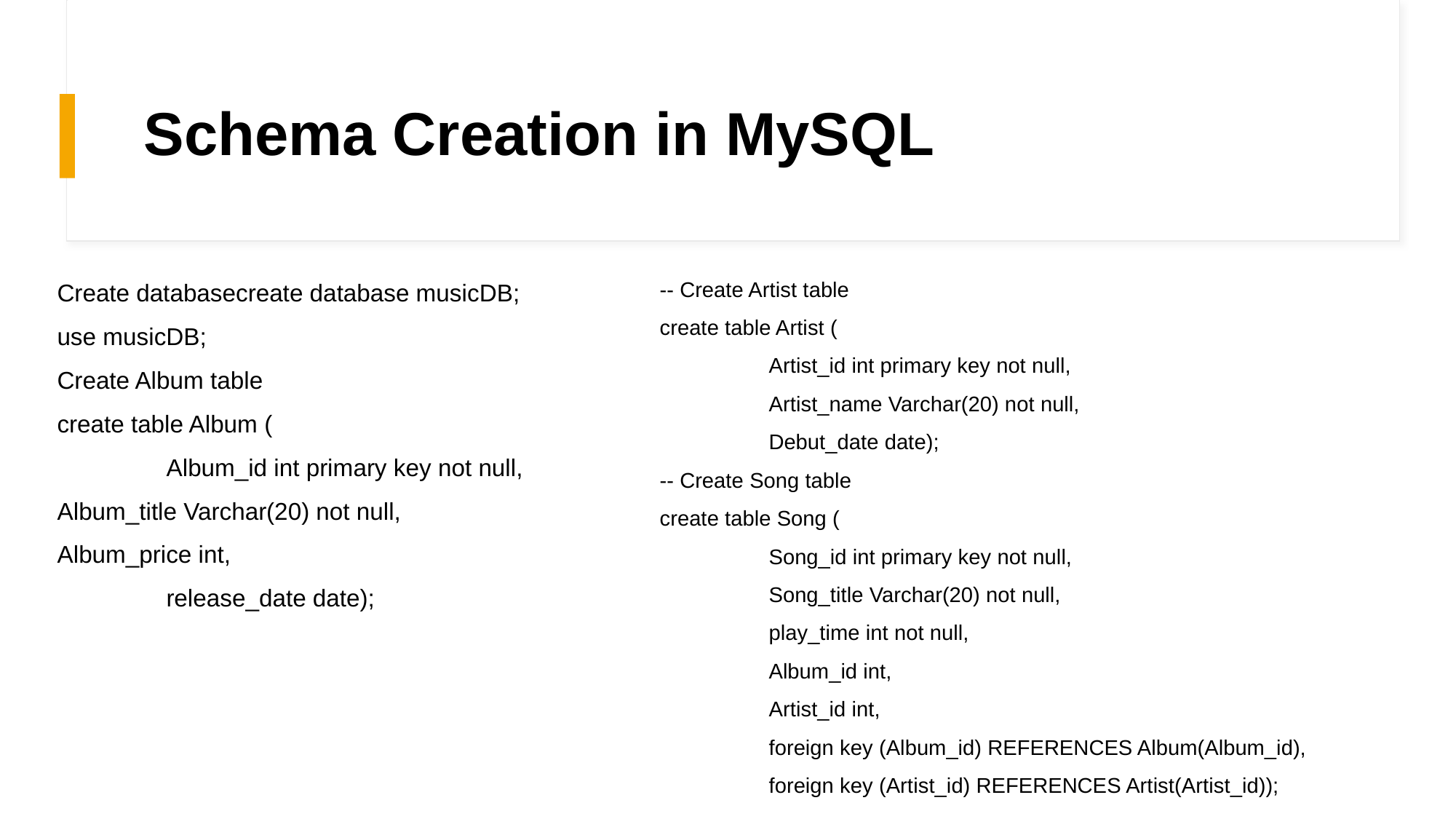

# Schema Creation in MySQL
Create databasecreate database musicDB;
use musicDB;
Create Album table
create table Album (
	Album_id int primary key not null,    	Album_title Varchar(20) not null,    	Album_price int,
	release_date date);
-- Create Artist table
create table Artist (
	Artist_id int primary key not null,
	Artist_name Varchar(20) not null,
	Debut_date date);
-- Create Song table
create table Song (
	Song_id int primary key not null,
	Song_title Varchar(20) not null,
	play_time int not null,
	Album_id int,
	Artist_id int,
	foreign key (Album_id) REFERENCES Album(Album_id),
	foreign key (Artist_id) REFERENCES Artist(Artist_id));